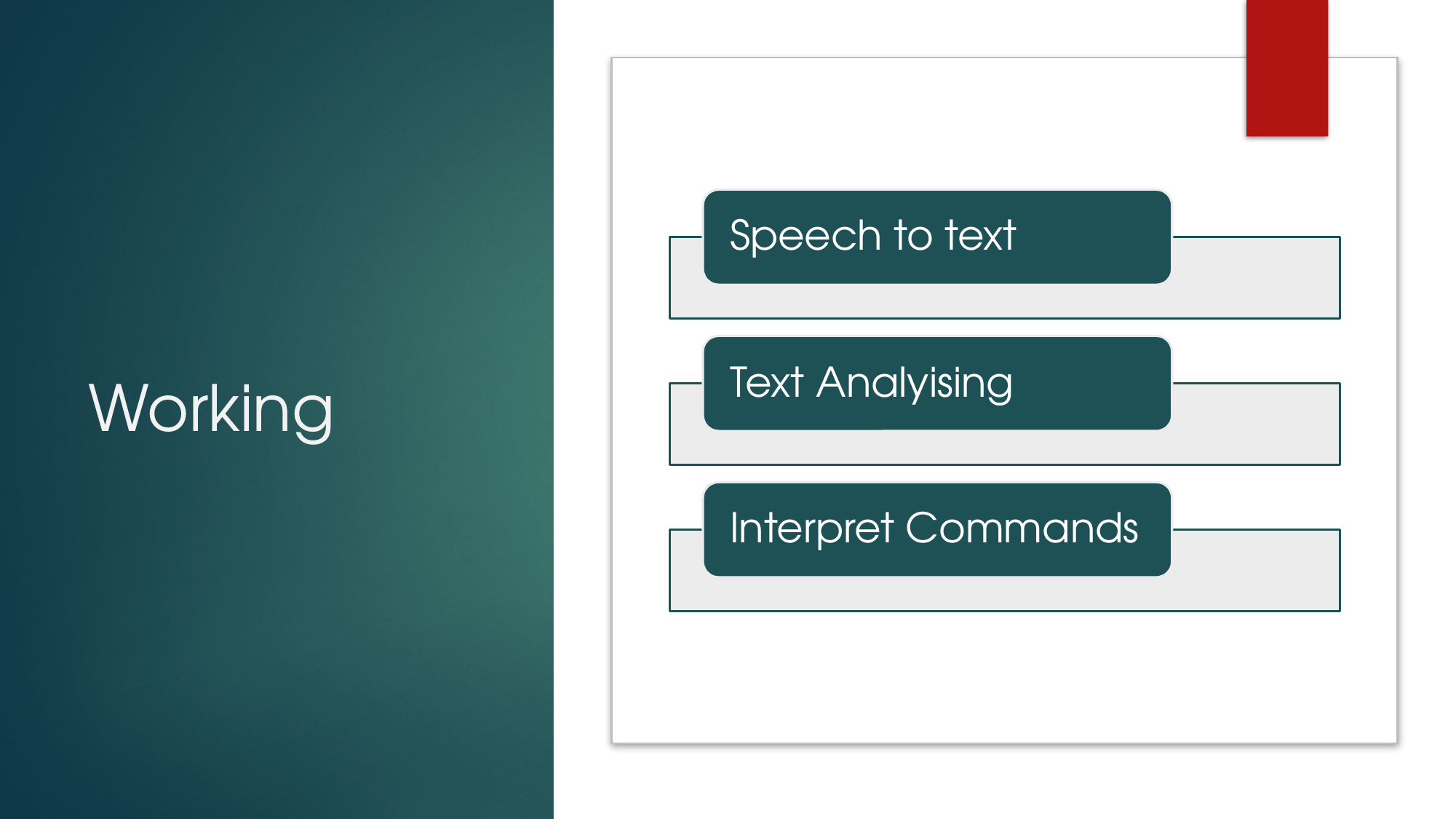

Speech to text
Text Analyising
Interpret Commands
# Working